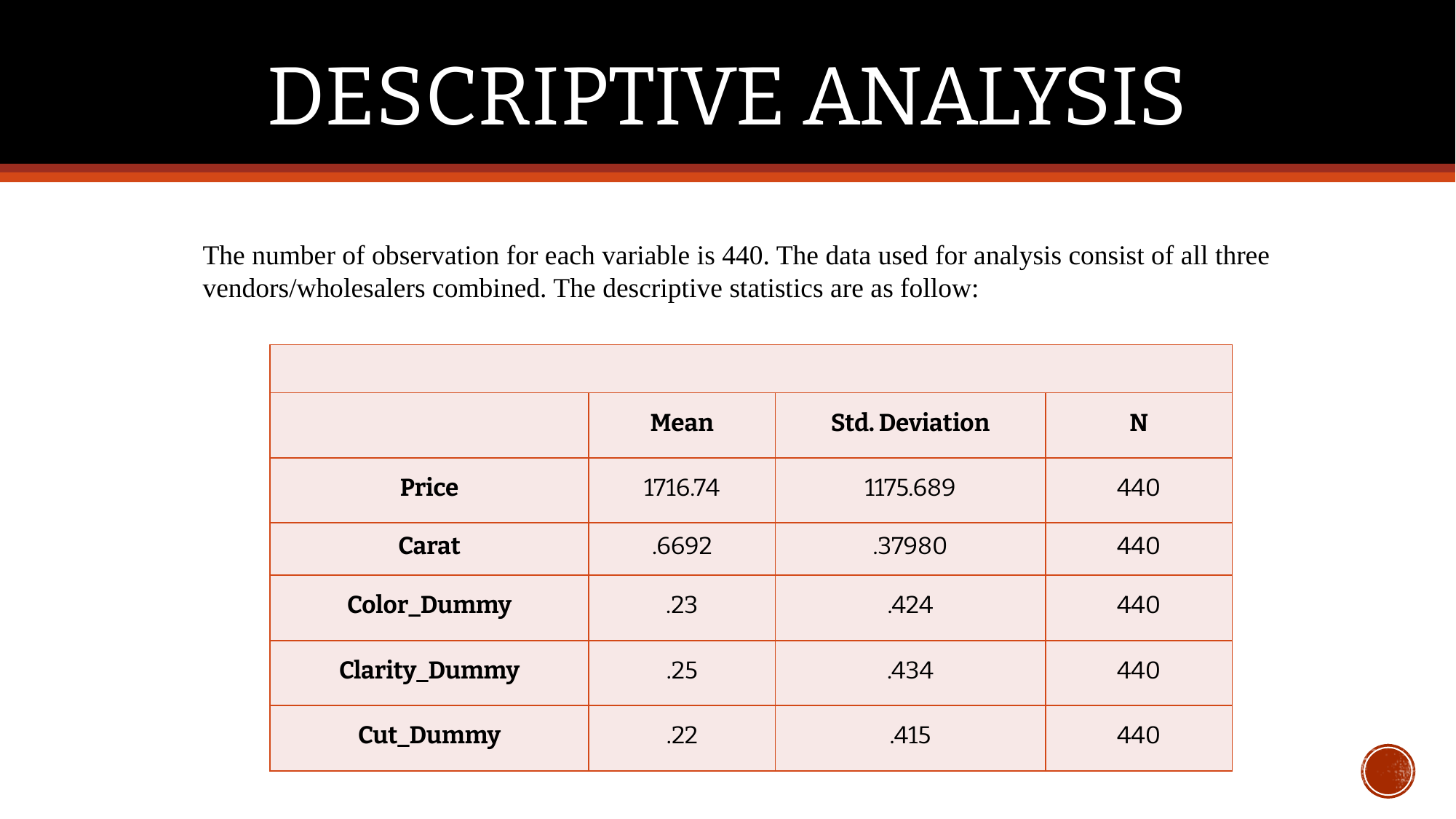

# Descriptive Analysis
The number of observation for each variable is 440. The data used for analysis consist of all three vendors/wholesalers combined. The descriptive statistics are as follow:
|  |  |  |  |
| --- | --- | --- | --- |
|  | Mean | Std. Deviation | N |
| Price | 1716.74 | 1175.689 | 440 |
| Carat | .6692 | .37980 | 440 |
| Color\_Dummy | .23 | .424 | 440 |
| Clarity\_Dummy | .25 | .434 | 440 |
| Cut\_Dummy | .22 | .415 | 440 |